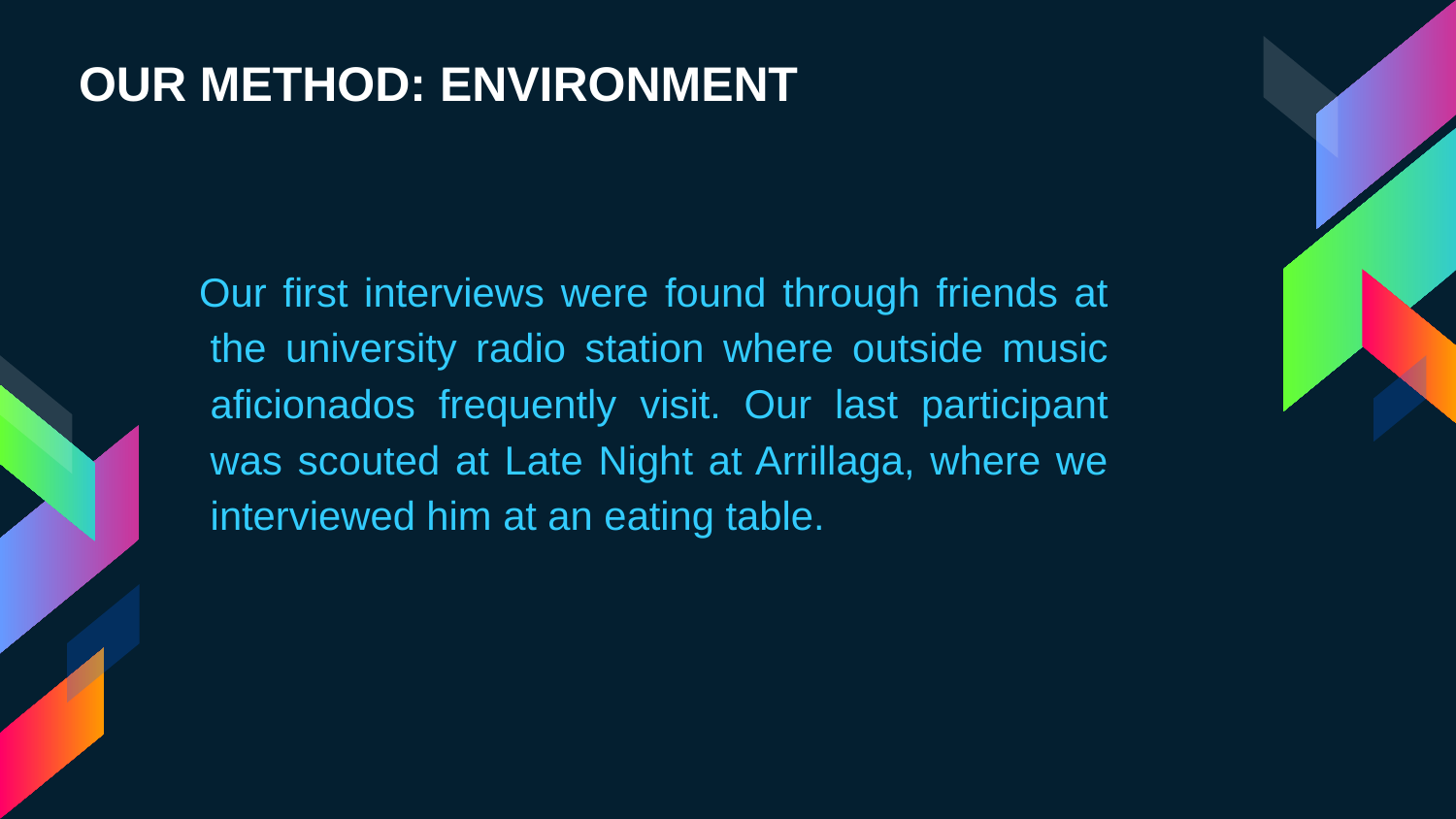

OUR METHOD: ENVIRONMENT
Our first interviews were found through friends at the university radio station where outside music aficionados frequently visit. Our last participant was scouted at Late Night at Arrillaga, where we interviewed him at an eating table.